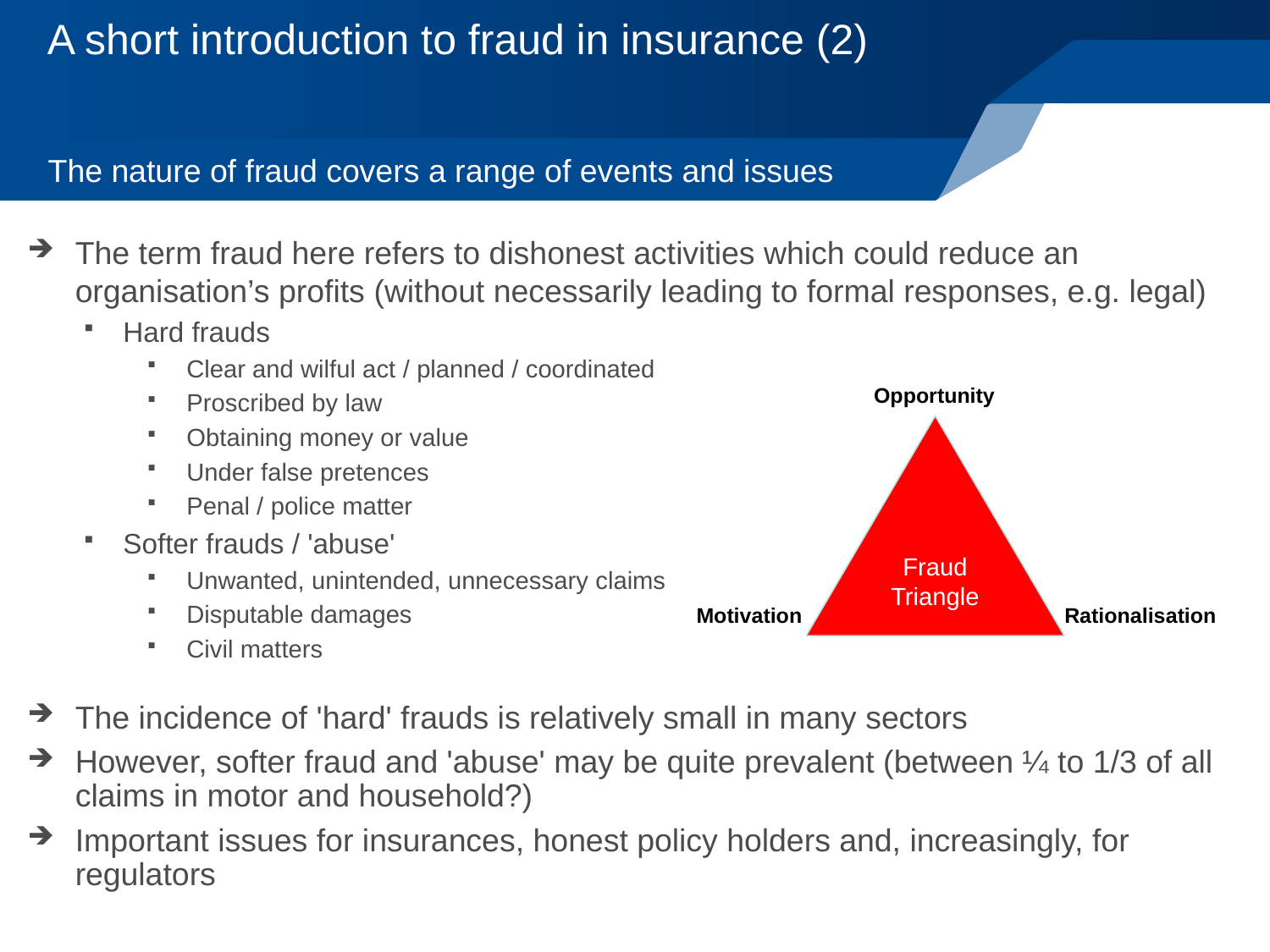

A short introduction to fraud in insurance (2)
The nature of fraud covers a range of events and issues
The term fraud here refers to dishonest activities which could reduce an organisation’s profits (without necessarily leading to formal responses, e.g. legal)
Hard frauds
Clear and wilful act / planned / coordinated
Proscribed by law
Obtaining money or value
Under false pretences
Penal / police matter
Softer frauds / 'abuse'
Unwanted, unintended, unnecessary claims
Disputable damages
Civil matters

The incidence of 'hard' frauds is relatively small in many sectors
However, softer fraud and 'abuse' may be quite prevalent (between ¼ to 1/3 of all claims in motor and household?)
Important issues for insurances, honest policy holders and, increasingly, for regulators

Opportunity
Fraud Triangle
Motivation
Rationalisation